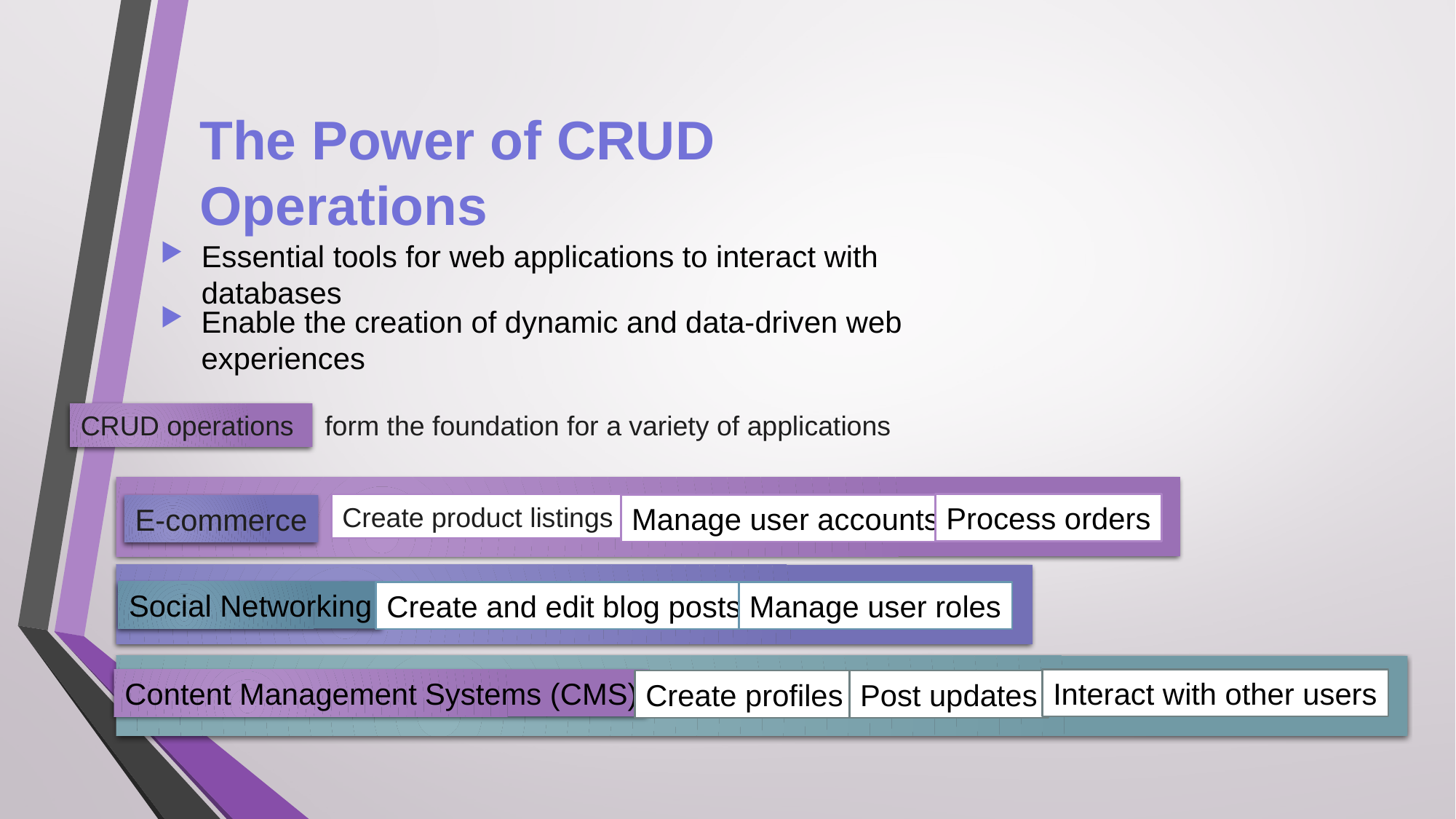

The Power of CRUD Operations
Essential tools for web applications to interact with databases
Enable the creation of dynamic and data-driven web experiences
CRUD operations
form the foundation for a variety of applications

Process orders
Create product listings
Manage user accounts
E-commerce

Social Networking
Create and edit blog posts
Manage user roles

Content Management Systems (CMS)
Interact with other users
Create profiles
Post updates